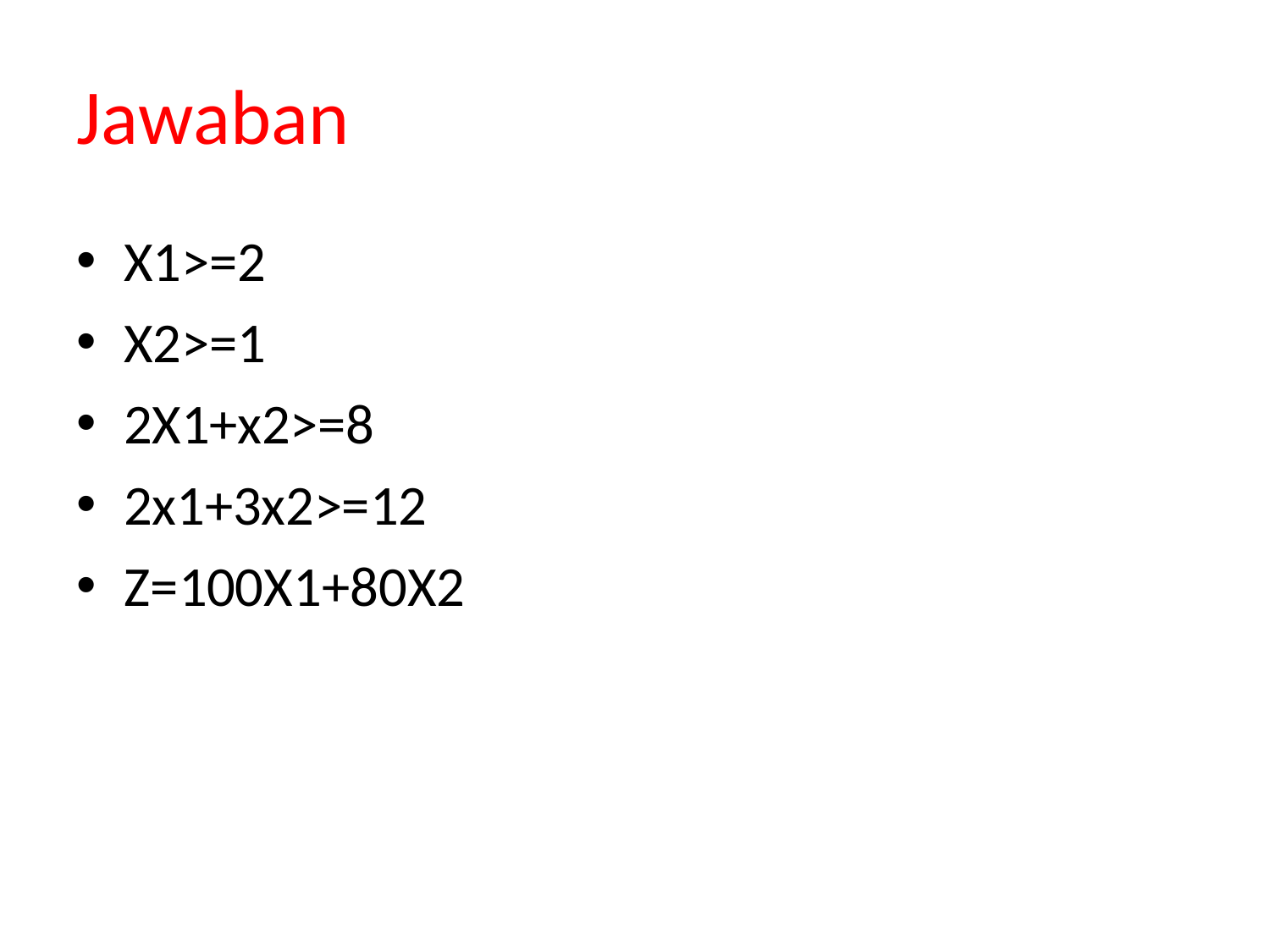

# Jawaban
X1>=2
X2>=1
2X1+x2>=8
2x1+3x2>=12
Z=100X1+80X2